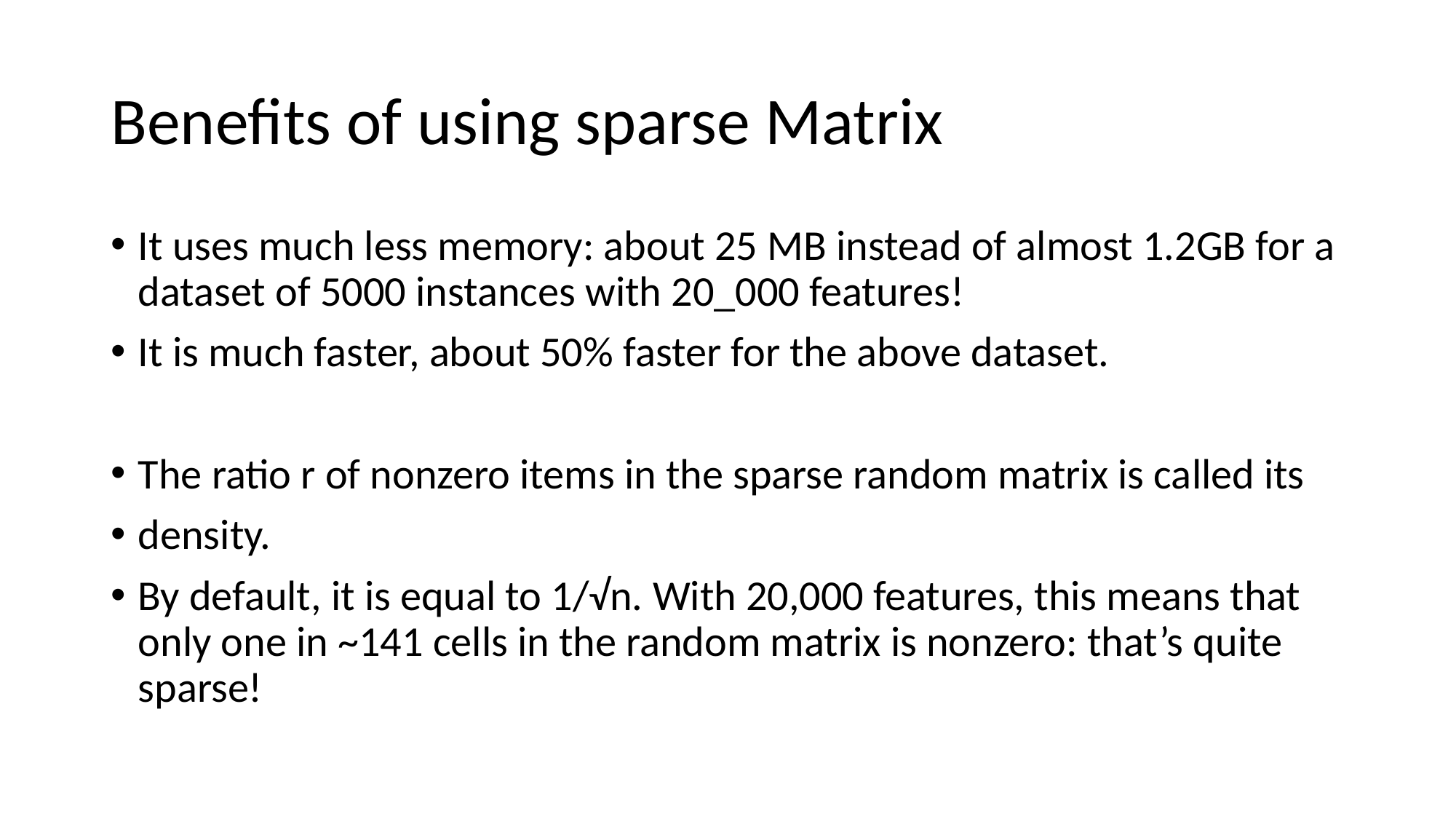

# Benefits of using sparse Matrix
It uses much less memory: about 25 MB instead of almost 1.2GB for a dataset of 5000 instances with 20_000 features!
It is much faster, about 50% faster for the above dataset.

The ratio r of nonzero items in the sparse random matrix is called its
density.
By default, it is equal to 1/√n. With 20,000 features, this means that only one in ~141 cells in the random matrix is nonzero: that’s quite sparse!